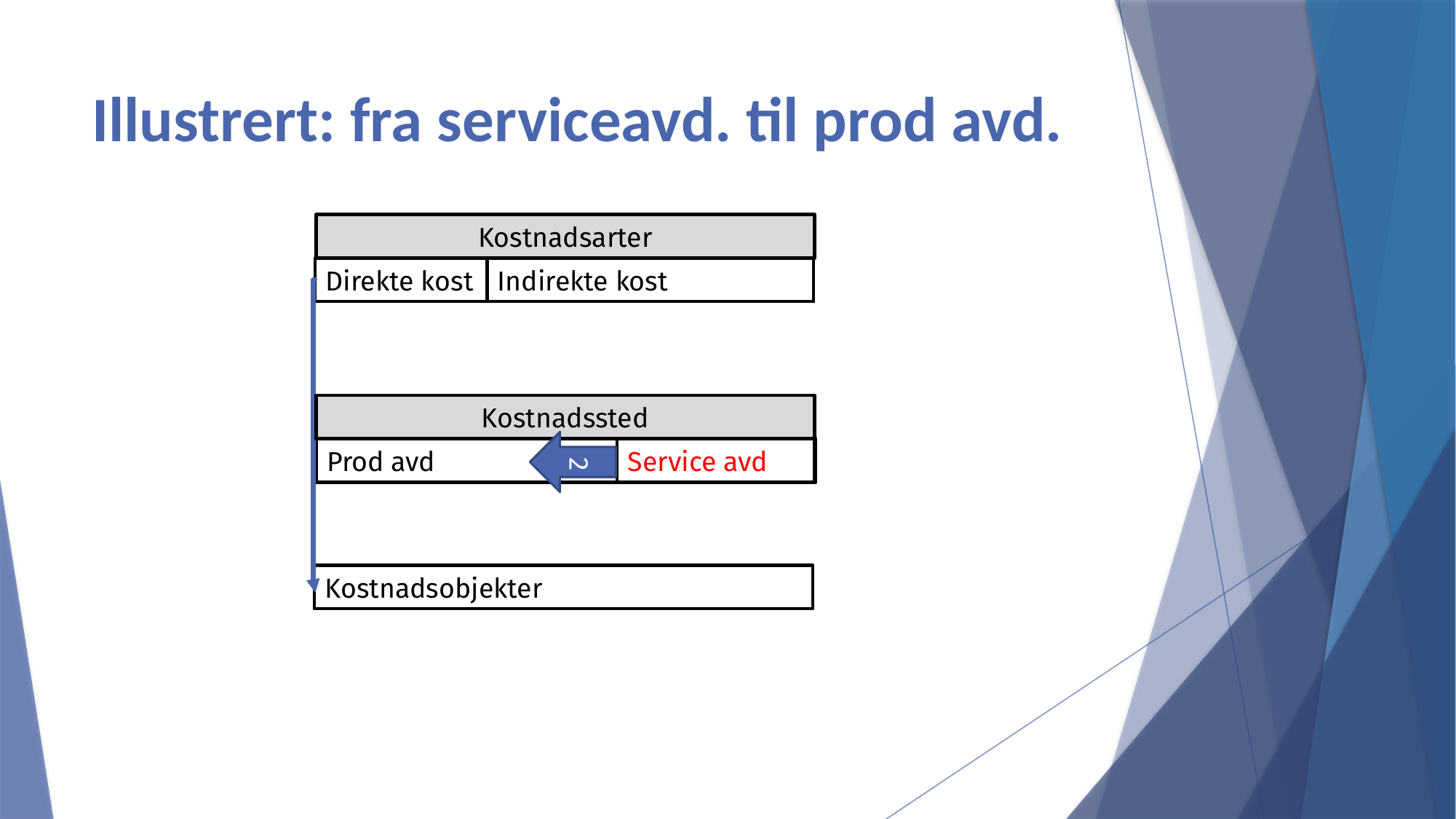

# Illustrert: fra serviceavd. til prod avd.
Kostnadsarter
Direkte kost
Indirekte kost
Kostnadssted
2
Prod avd
Service avd
Kostnadsobjekter